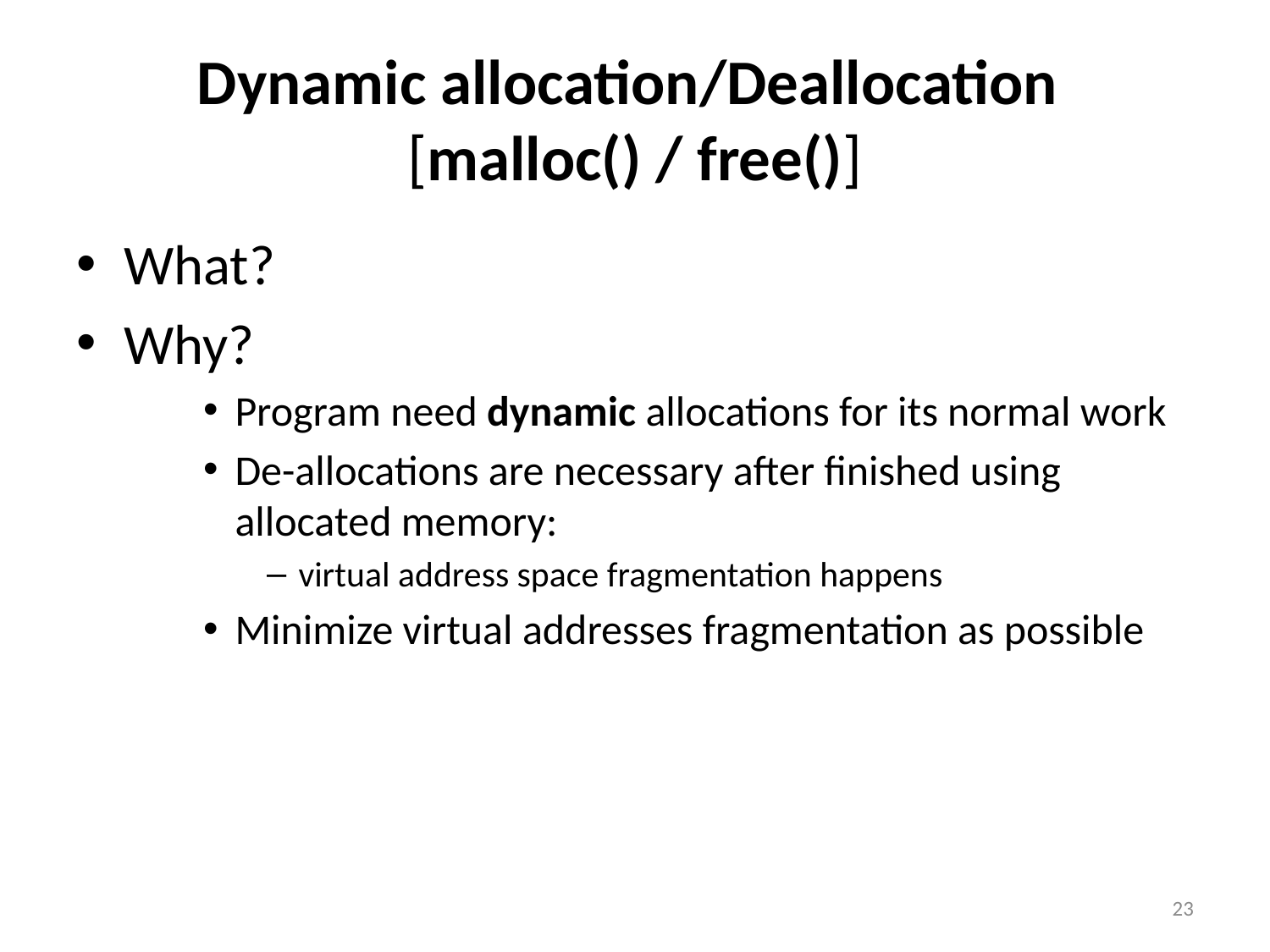

# Dynamic allocation/Deallocation [malloc() / free()]
What?
Why?
Program need dynamic allocations for its normal work
De-allocations are necessary after finished using allocated memory:
virtual address space fragmentation happens
Minimize virtual addresses fragmentation as possible
23